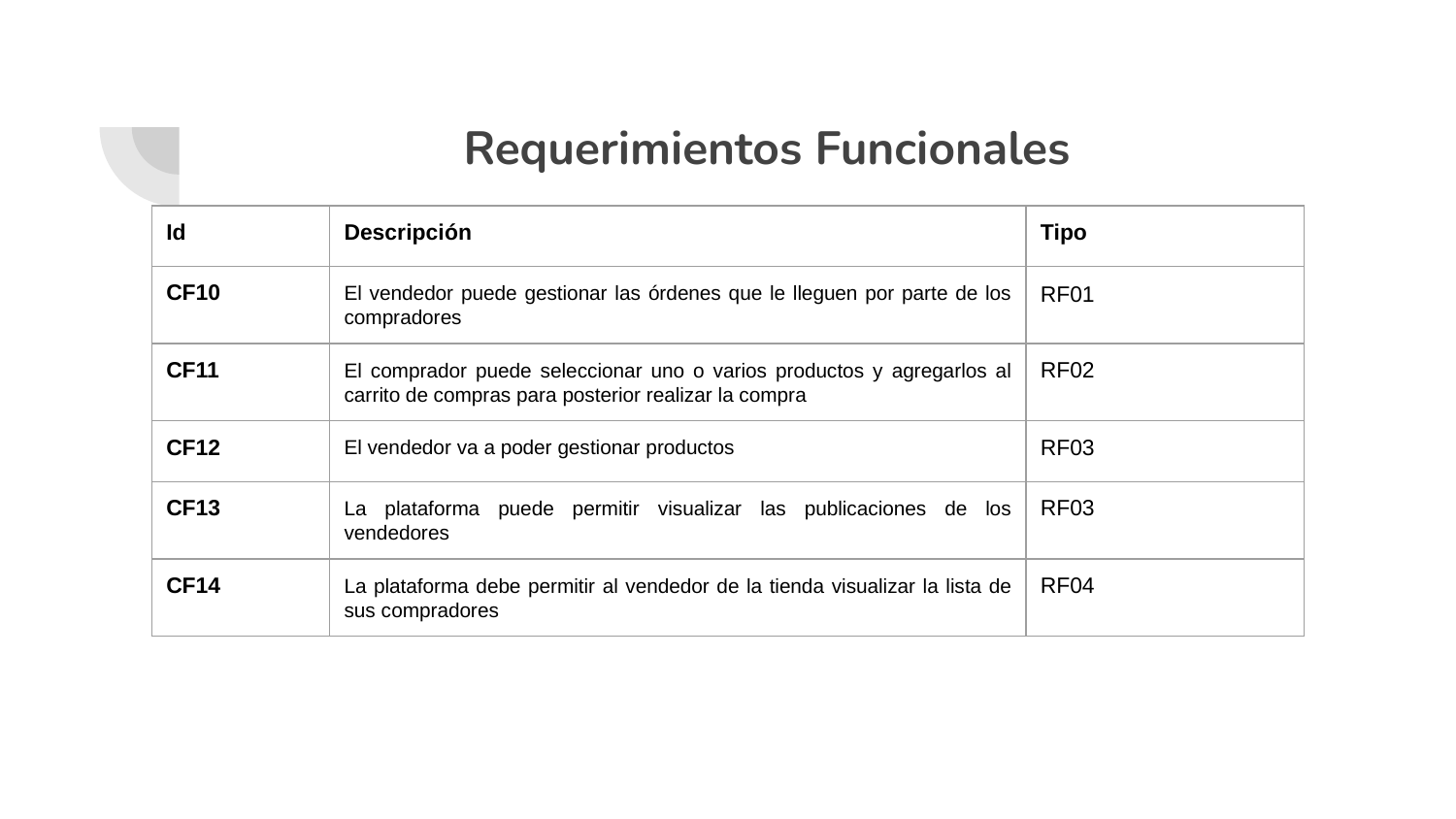

# Requerimientos Funcionales
| Id | Descripción | Tipo |
| --- | --- | --- |
| CF10 | El vendedor puede gestionar las órdenes que le lleguen por parte de los compradores | RF01 |
| CF11 | El comprador puede seleccionar uno o varios productos y agregarlos al carrito de compras para posterior realizar la compra | RF02 |
| CF12 | El vendedor va a poder gestionar productos | RF03 |
| CF13 | La plataforma puede permitir visualizar las publicaciones de los vendedores | RF03 |
| CF14 | La plataforma debe permitir al vendedor de la tienda visualizar la lista de sus compradores | RF04 |